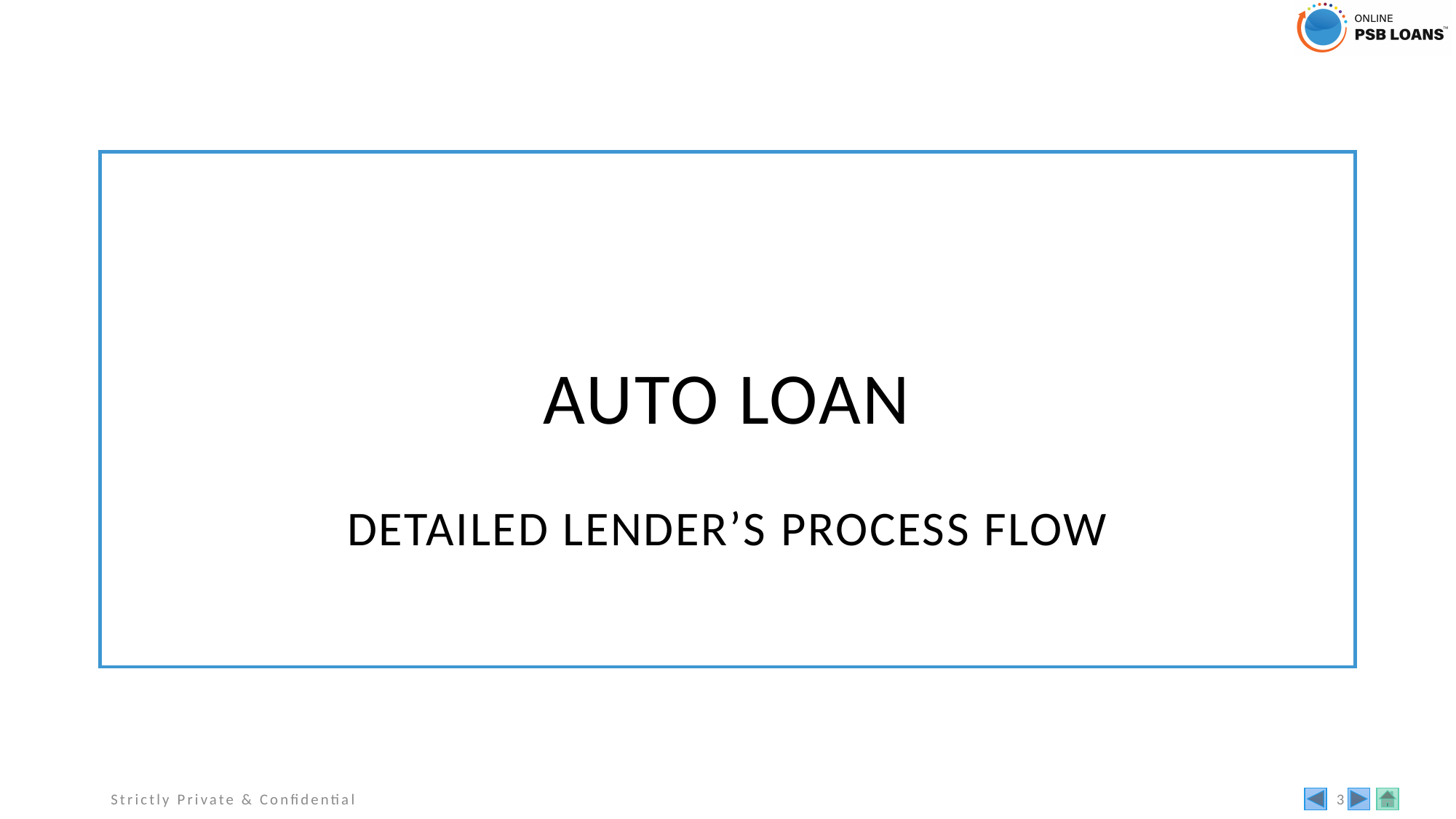

AUTO LOAN
DETAILED LENDER’S PROCESS FLOW
Strictly Private & Confidential
3